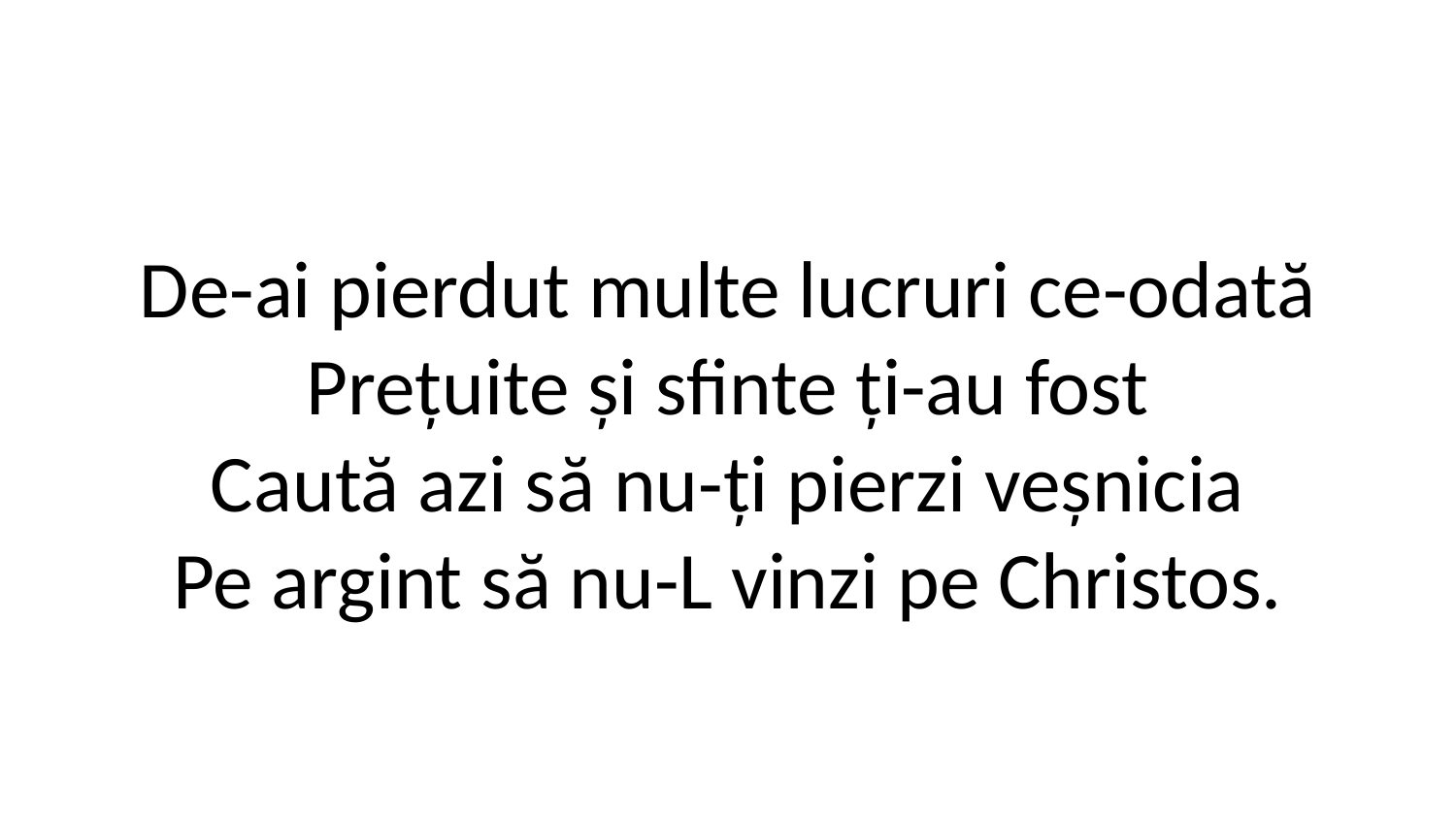

De-ai pierdut multe lucruri ce-odată
Prețuite și sfinte ți-au fost
Caută azi să nu-ți pierzi veșnicia
Pe argint să nu-L vinzi pe Christos.